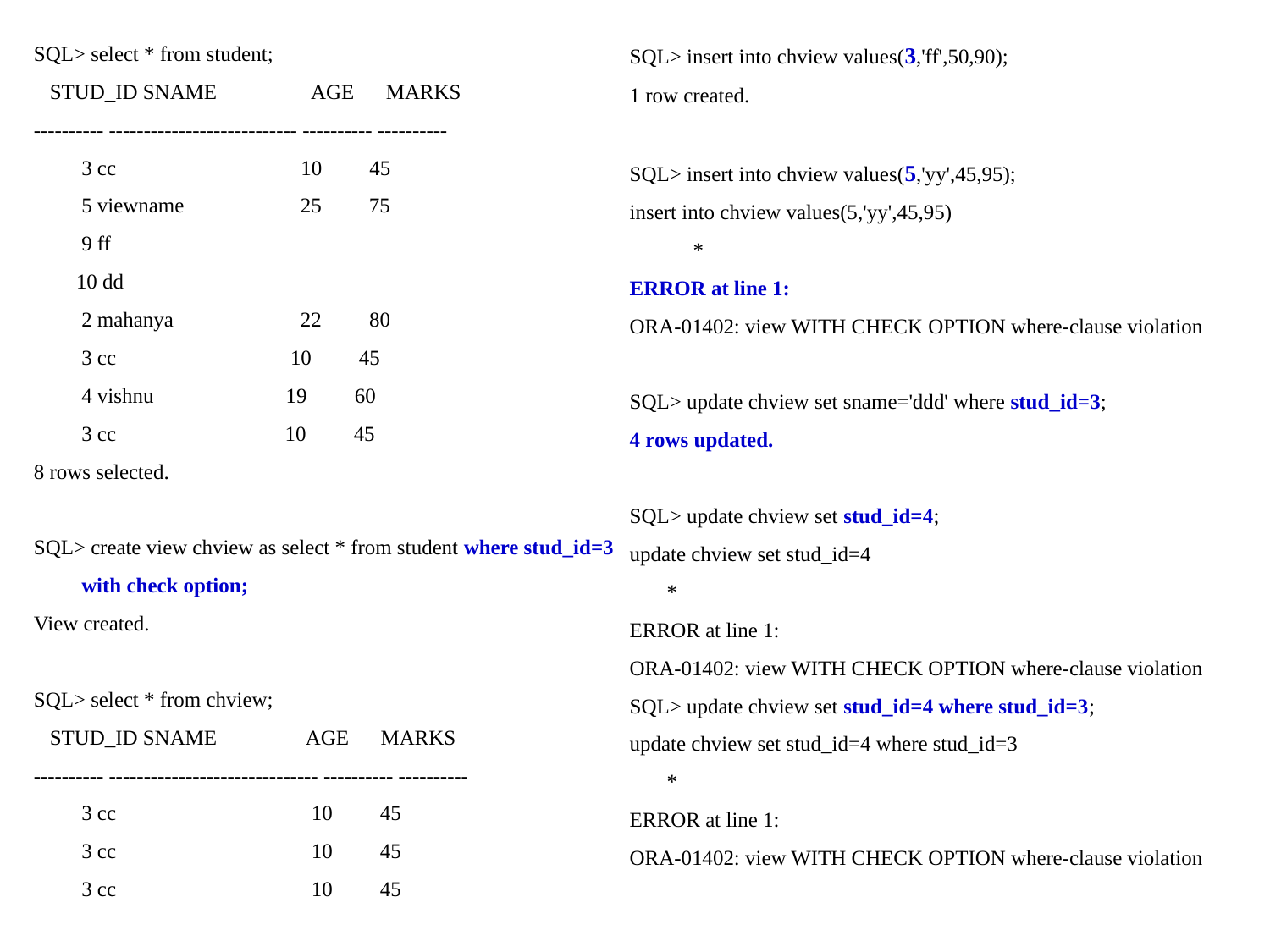

SQL> select * from student;
   STUD_ID SNAME                  AGE      MARKS
---------- --------------------------- ---------- ----------
         3 cc                                   10         45
         5 viewname                      25         75
         9 ff
        10 dd
         2 mahanya                        22         80
         3 cc                                 10         45
         4 vishnu                         19         60
         3 cc                                10         45
8 rows selected.

SQL> create view chview as select * from student where stud_id=3 with check option;
View created.

SQL> select * from chview;
   STUD_ID SNAME                 AGE      MARKS
---------- ------------------------------ ---------- ----------
         3 cc                                     10         45
         3 cc                                     10         45
         3 cc                                     10         45
SQL> insert into chview values(3,'ff',50,90);
1 row created.

SQL> insert into chview values(5,'yy',45,95);
insert into chview values(5,'yy',45,95)
            *
ERROR at line 1:
ORA-01402: view WITH CHECK OPTION where-clause violation

SQL> update chview set sname='ddd' where stud_id=3;
4 rows updated.

SQL> update chview set stud_id=4;
update chview set stud_id=4
       *
ERROR at line 1:
ORA-01402: view WITH CHECK OPTION where-clause violation
SQL> update chview set stud_id=4 where stud_id=3;
update chview set stud_id=4 where stud_id=3
       *
ERROR at line 1:
ORA-01402: view WITH CHECK OPTION where-clause violation